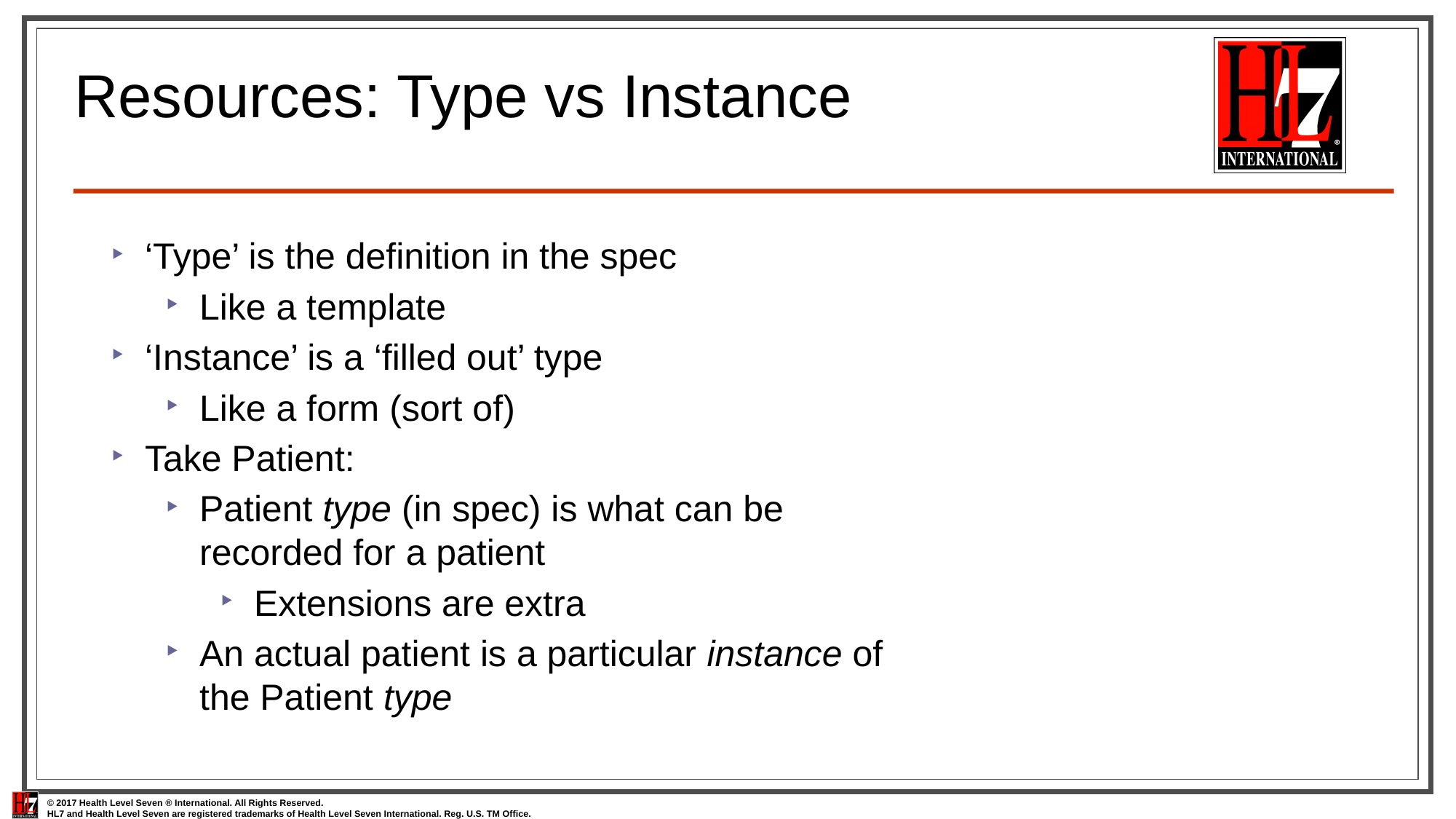

# Resources: Type vs Instance
‘Type’ is the definition in the spec
Like a template
‘Instance’ is a ‘filled out’ type
Like a form (sort of)
Take Patient:
Patient type (in spec) is what can be recorded for a patient
Extensions are extra
An actual patient is a particular instance of the Patient type